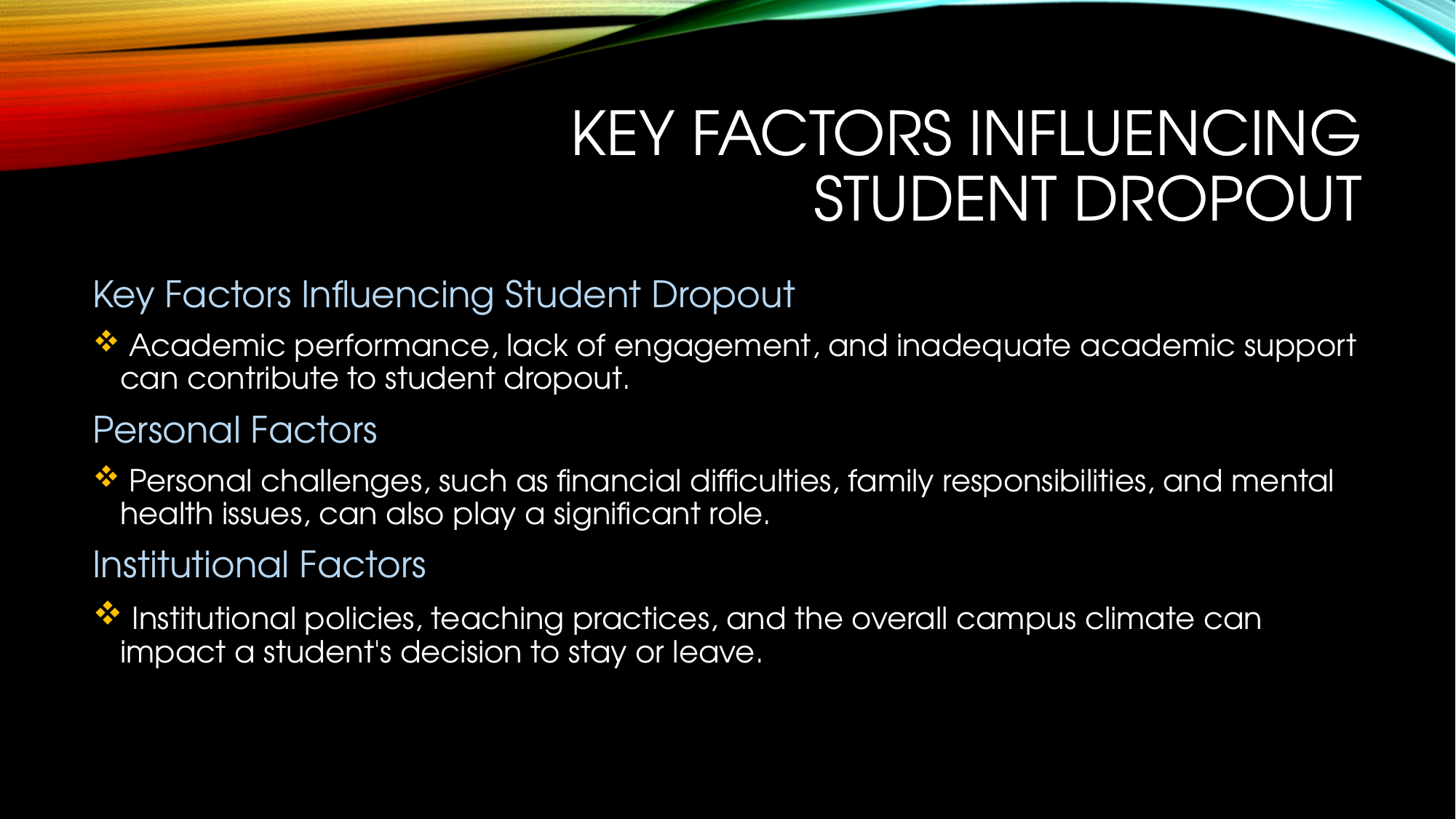

# Key Factors Influencing Student Dropout
Key Factors Influencing Student Dropout
 Academic performance, lack of engagement, and inadequate academic support can contribute to student dropout.
Personal Factors
 Personal challenges, such as financial difficulties, family responsibilities, and mental health issues, can also play a significant role.
Institutional Factors
 Institutional policies, teaching practices, and the overall campus climate can impact a student's decision to stay or leave.